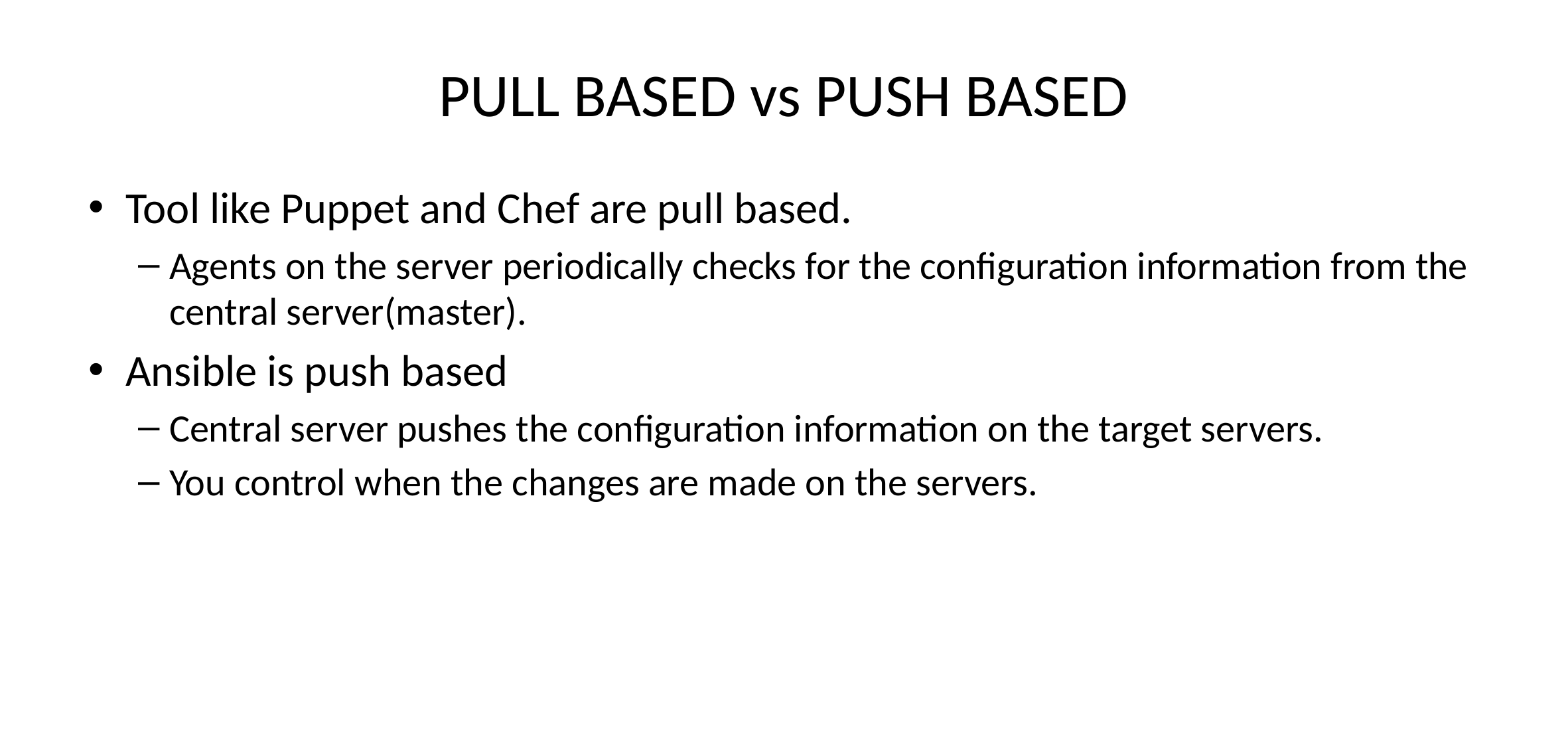

# PULL BASED vs PUSH BASED
Tool like Puppet and Chef are pull based.
Agents on the server periodically checks for the configuration information from the central server(master).
Ansible is push based
Central server pushes the configuration information on the target servers.
You control when the changes are made on the servers.